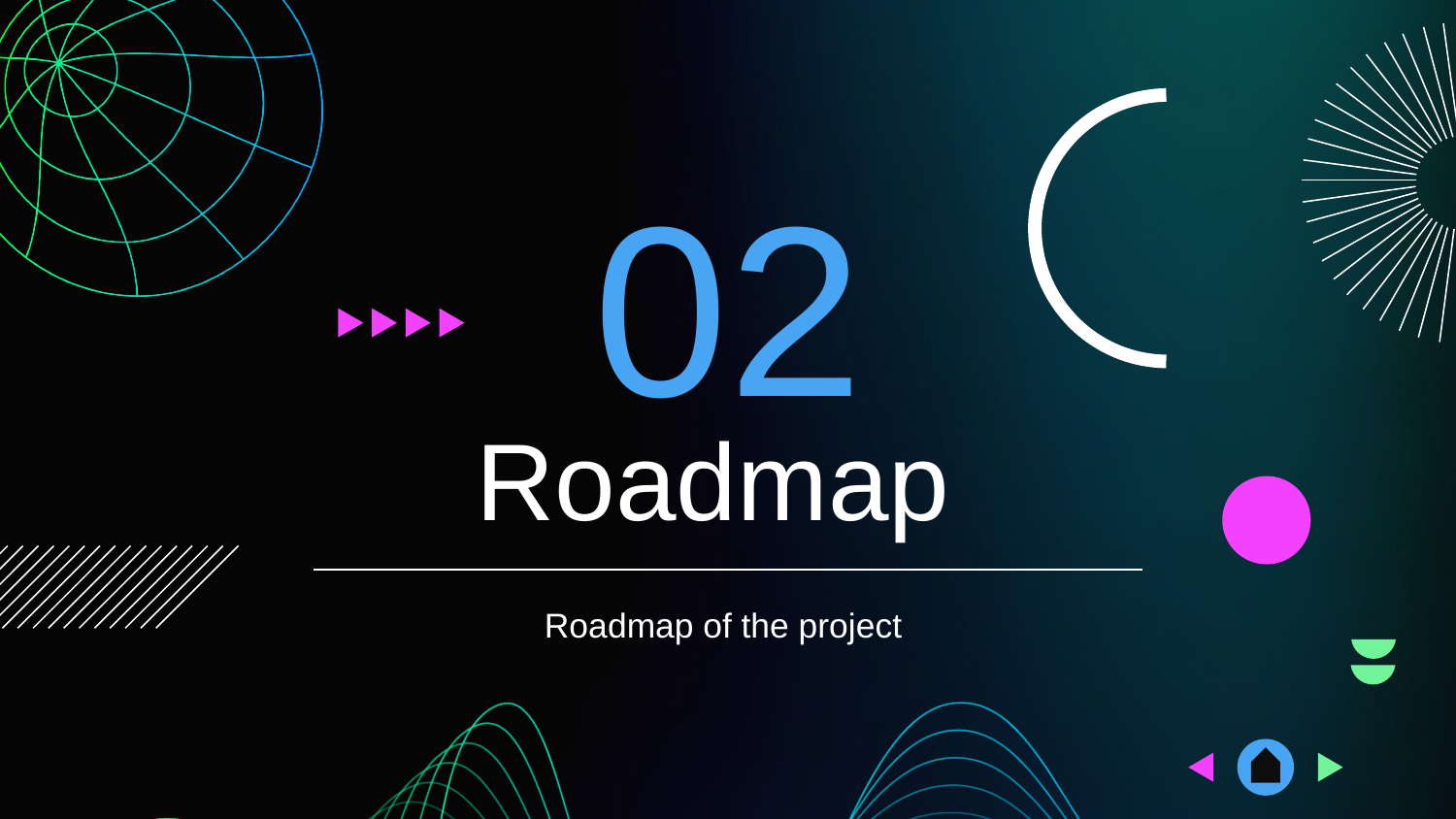

02

# Roadmap

Roadmap of the project